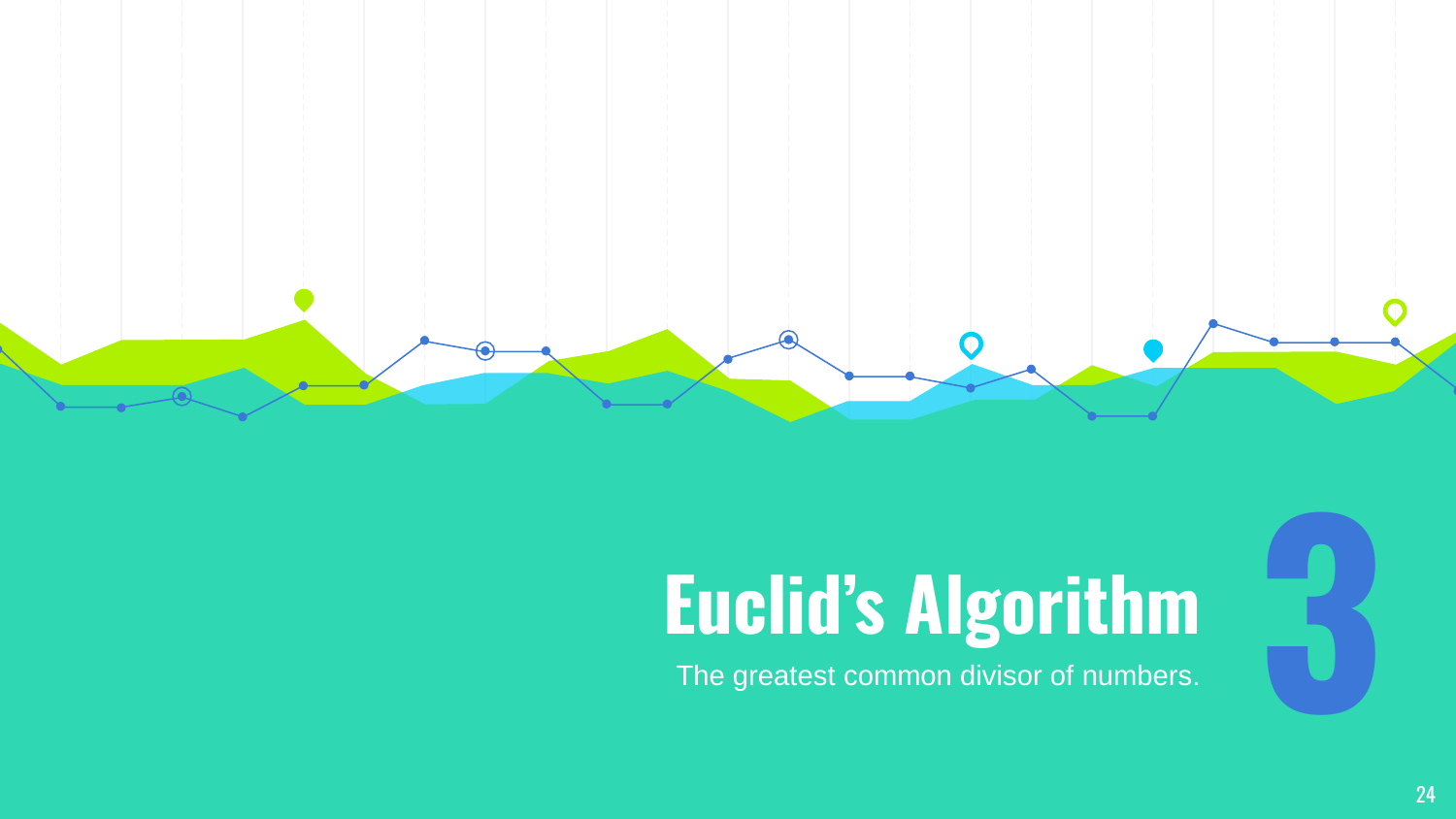

# Euclid’s Algorithm
3
The greatest common divisor of numbers.
24